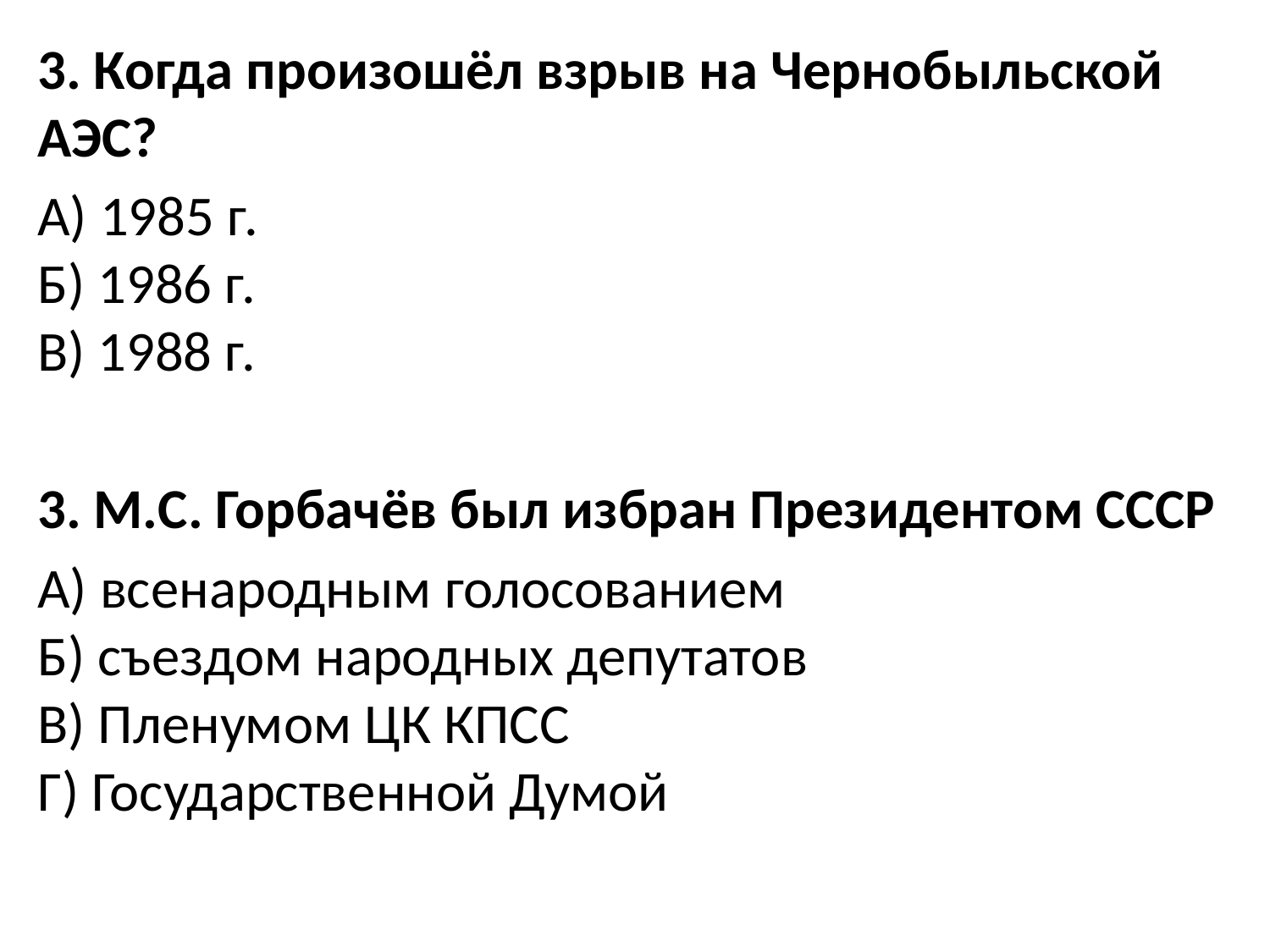

3. Когда произошёл взрыв на Чернобыльской АЭС?
А) 1985 г. 
Б) 1986 г. 
В) 1988 г.

3. М.С. Горбачёв был избран Президентом СССР
А) всенародным голосованием 
Б) съездом народных депутатов
В) Пленумом ЦК КПСС 
Г) Государственной Думой